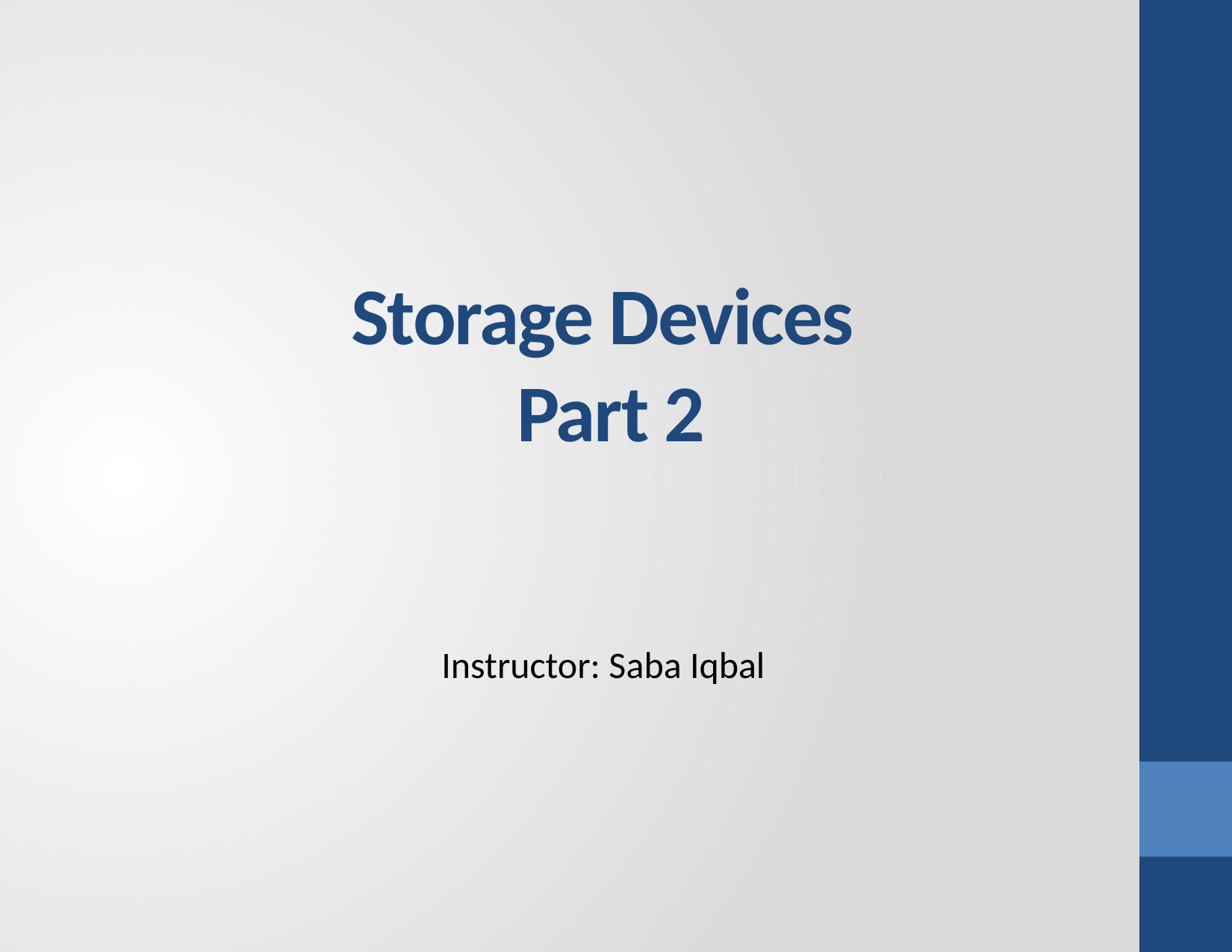

# Storage Devices Part 2
Instructor: Saba Iqbal